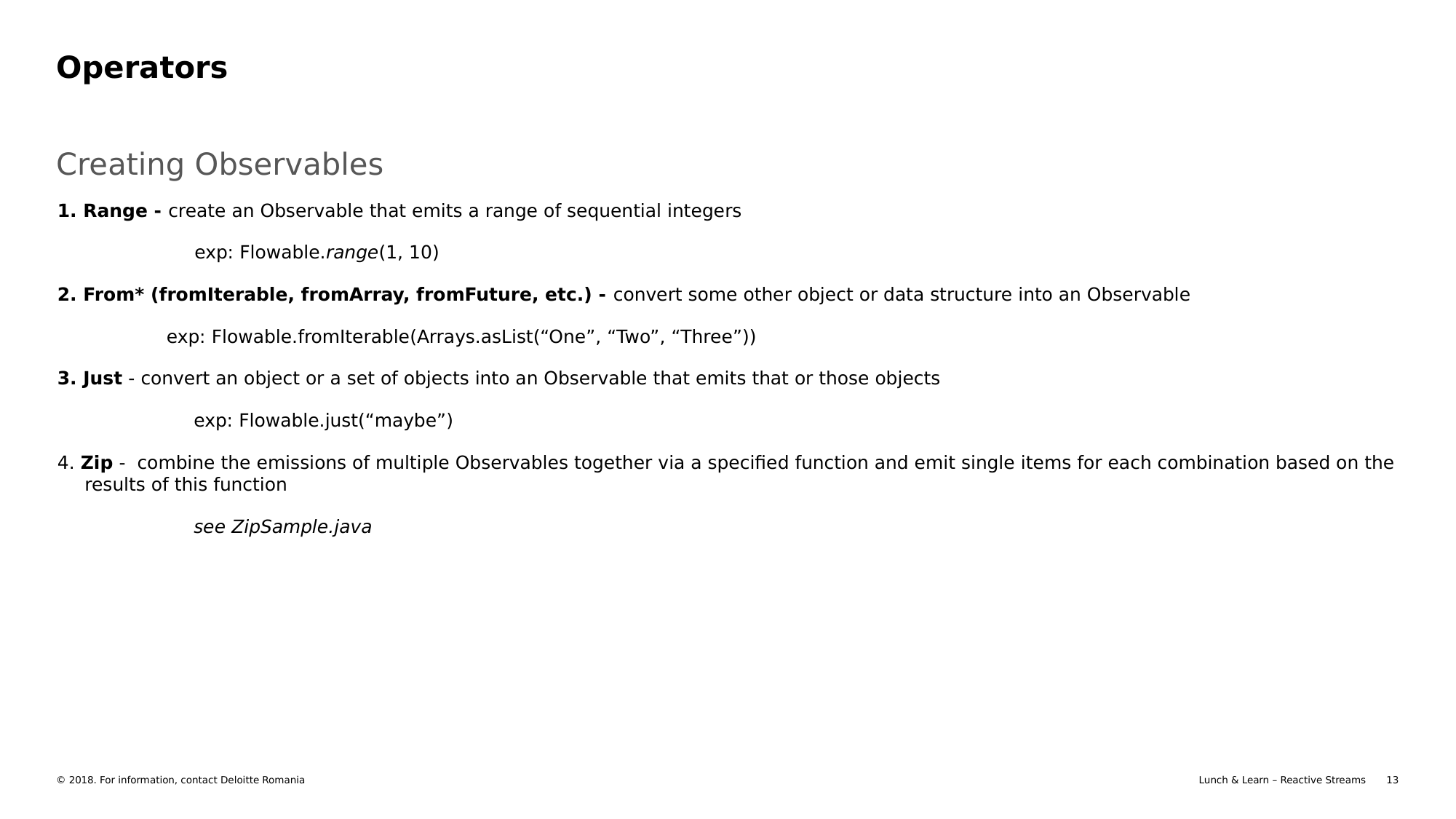

# Operators

Creating Observables
1. Range - create an Observable that emits a range of sequential integers
	exp: Flowable.range(1, 10)
2. From* (fromIterable, fromArray, fromFuture, etc.) - convert some other object or data structure into an Observable
	exp: Flowable.fromIterable(Arrays.asList(“One”, “Two”, “Three”))
3. Just - convert an object or a set of objects into an Observable that emits that or those objects
		exp: Flowable.just(“maybe”)
4. Zip -  combine the emissions of multiple Observables together via a specified function and emit single items for each combination based on the results of this function
		see ZipSample.java